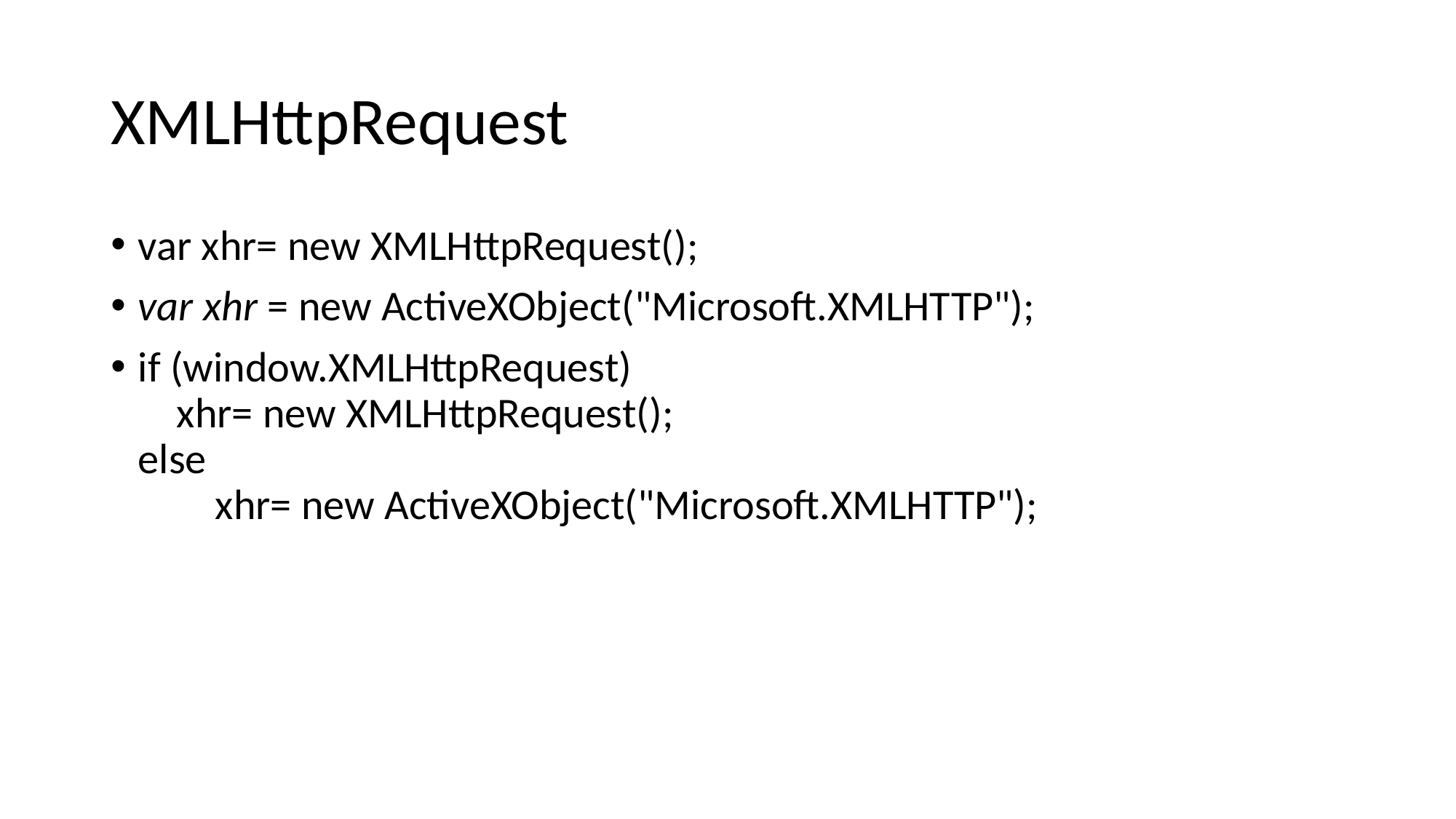

# XMLHttpRequest
var xhr= new XMLHttpRequest();
var xhr = new ActiveXObject("Microsoft.XMLHTTP");
if (window.XMLHttpRequest)
    xhr= new XMLHttpRequest();
else 
        xhr= new ActiveXObject("Microsoft.XMLHTTP");